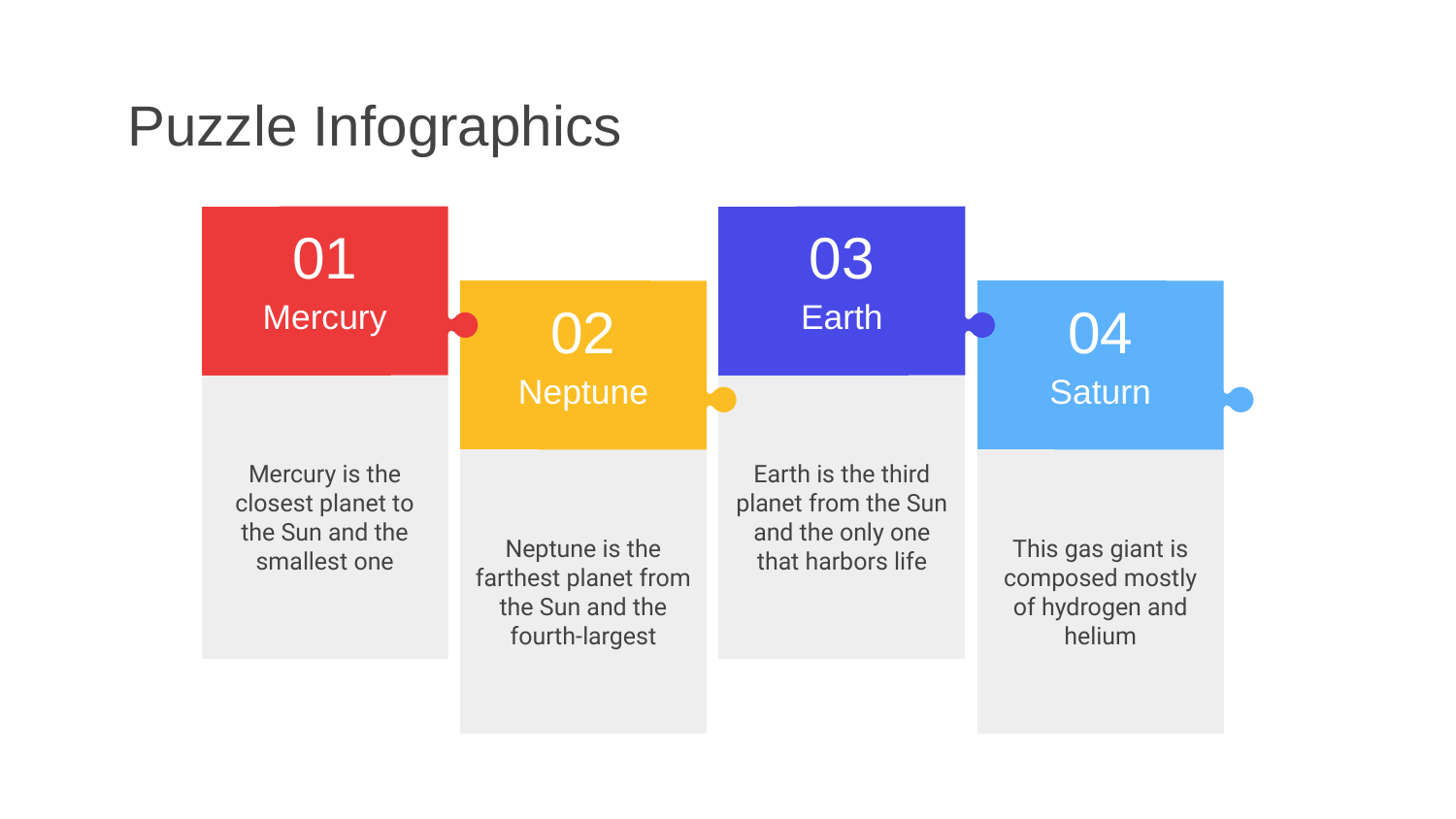

# Puzzle Infographics

01
Mercury
Mercury is the closest planet to the Sun and the smallest one

03
Earth
Earth is the third planet from the Sun and the only one that harbors life

02
Neptune
Neptune is the farthest planet from the Sun and the fourth-largest

04
Saturn
This gas giant is composed mostly of hydrogen and helium